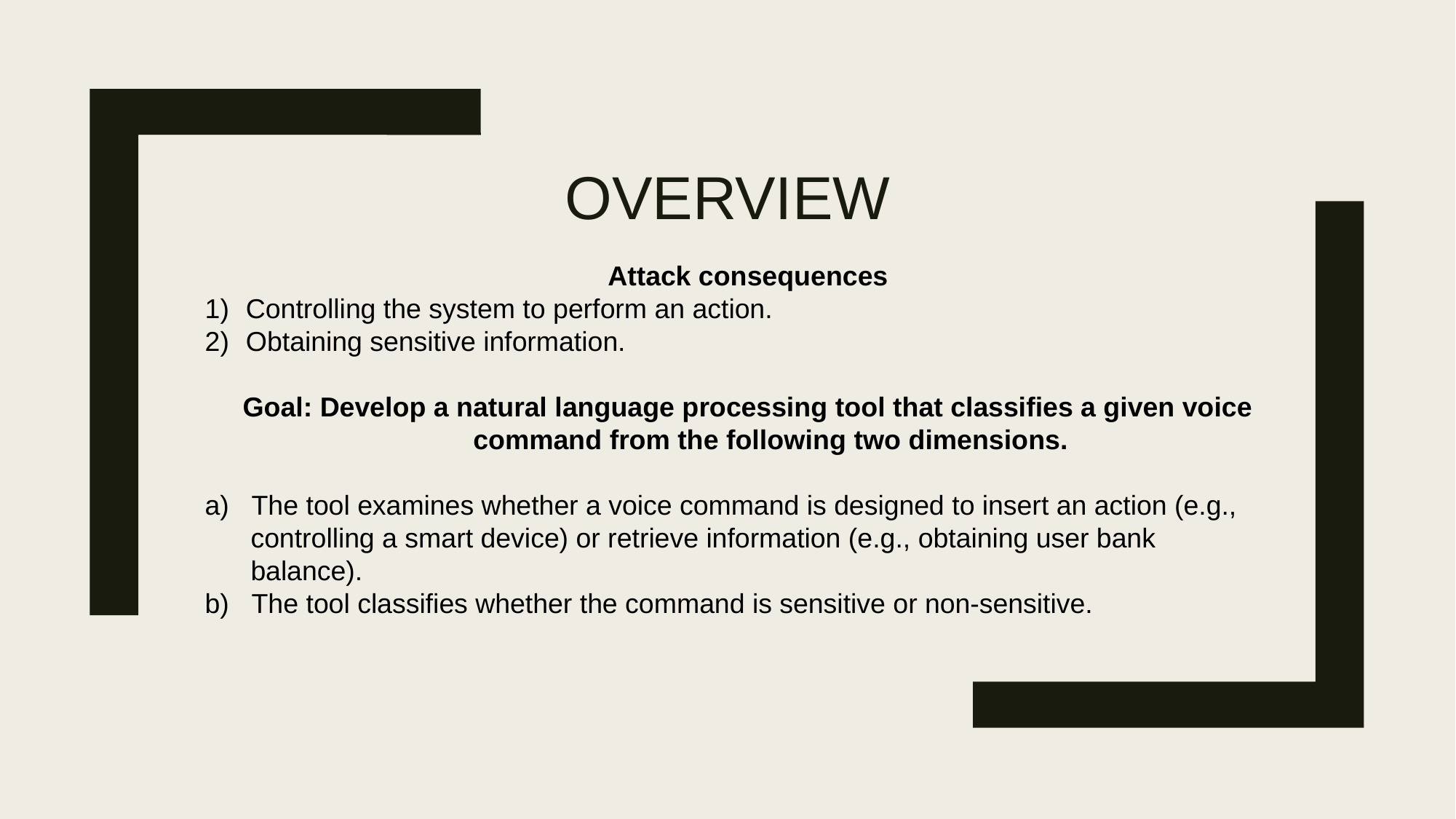

# Overview
Attack consequences
Controlling the system to perform an action.
Obtaining sensitive information.

Goal: Develop a natural language processing tool that classifies a given voice
      command from the following two dimensions.

a)   The tool examines whether a voice command is designed to insert an action (e.g.,
      controlling a smart device) or retrieve information (e.g., obtaining user bank
      balance).
b)   The tool classifies whether the command is sensitive or non-sensitive.